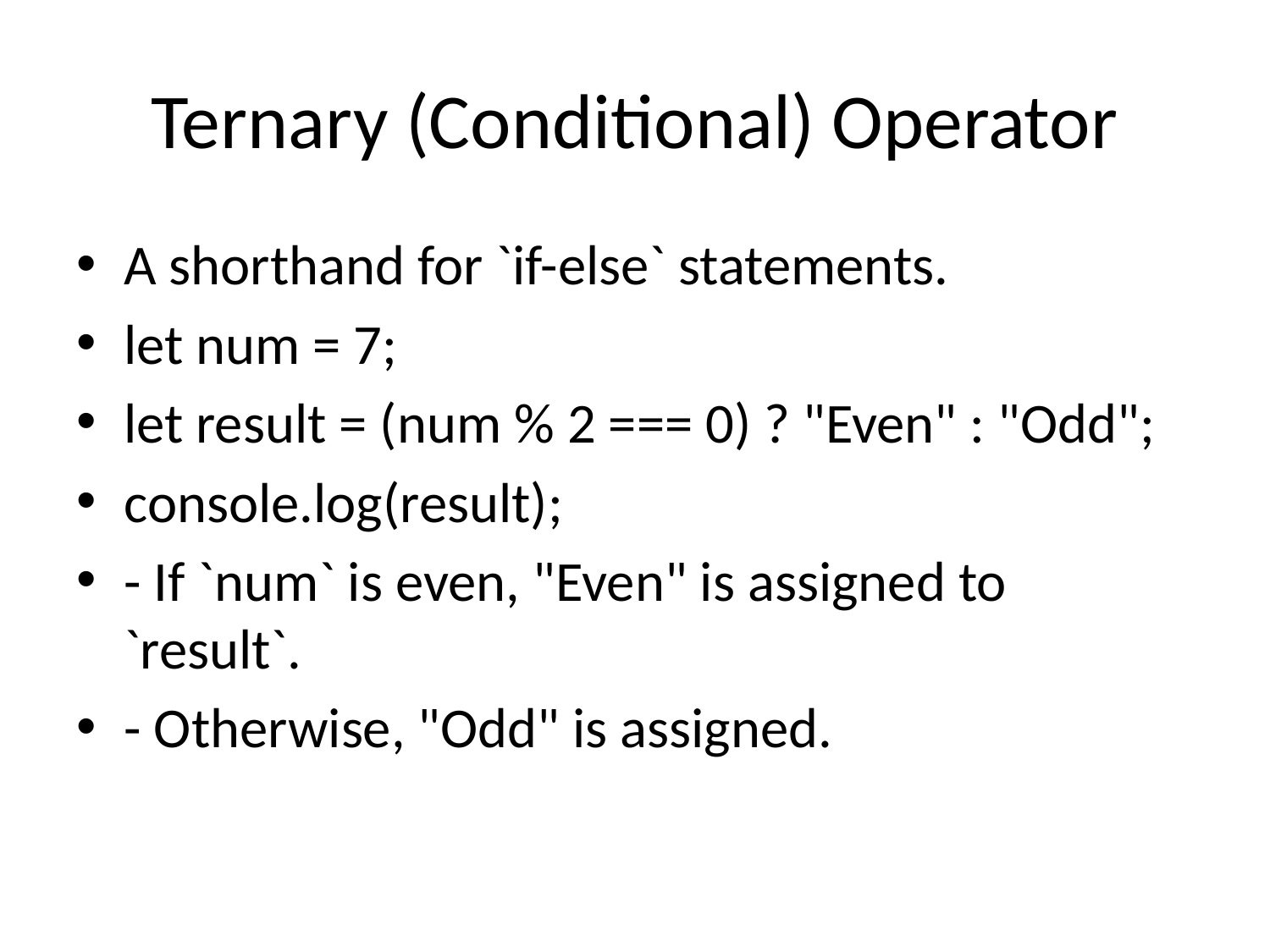

# Ternary (Conditional) Operator
A shorthand for `if-else` statements.
let num = 7;
let result = (num % 2 === 0) ? "Even" : "Odd";
console.log(result);
- If `num` is even, "Even" is assigned to `result`.
- Otherwise, "Odd" is assigned.